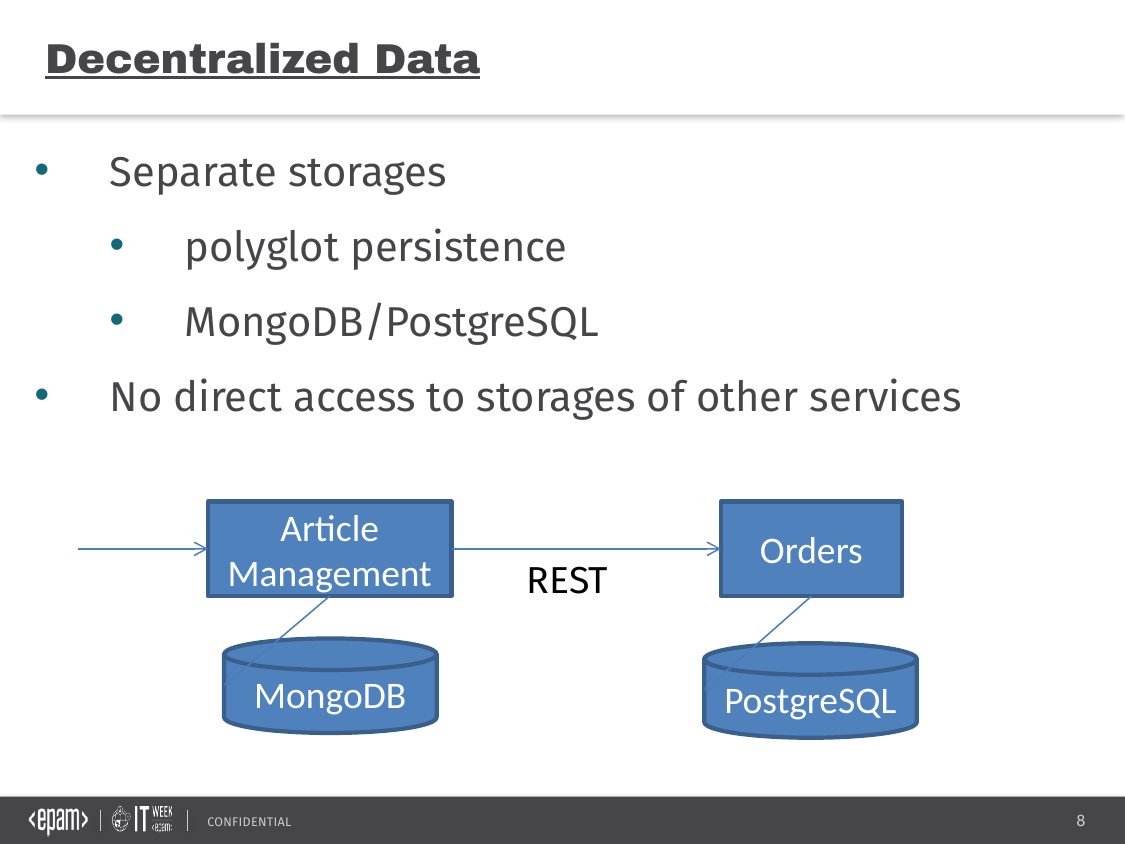

Decentralized Data
Separate storages
polyglot persistence
MongoDB/PostgreSQL
No direct access to storages of other services
Article Management
Orders
REST
MongoDB
PostgreSQL